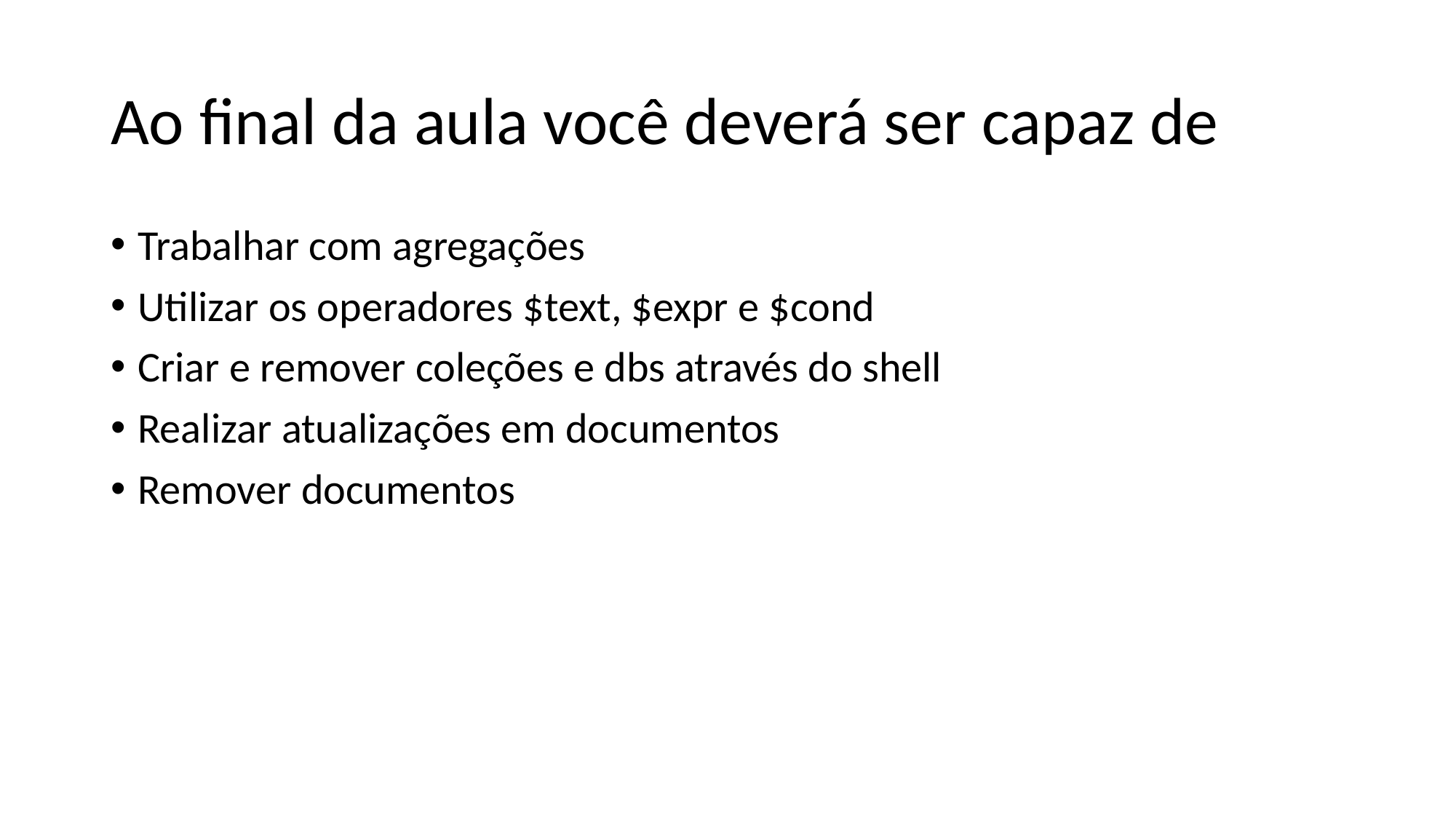

Ao final da aula você deverá ser capaz de
Trabalhar com agregações
Utilizar os operadores $text, $expr e $cond
Criar e remover coleções e dbs através do shell
Realizar atualizações em documentos
Remover documentos